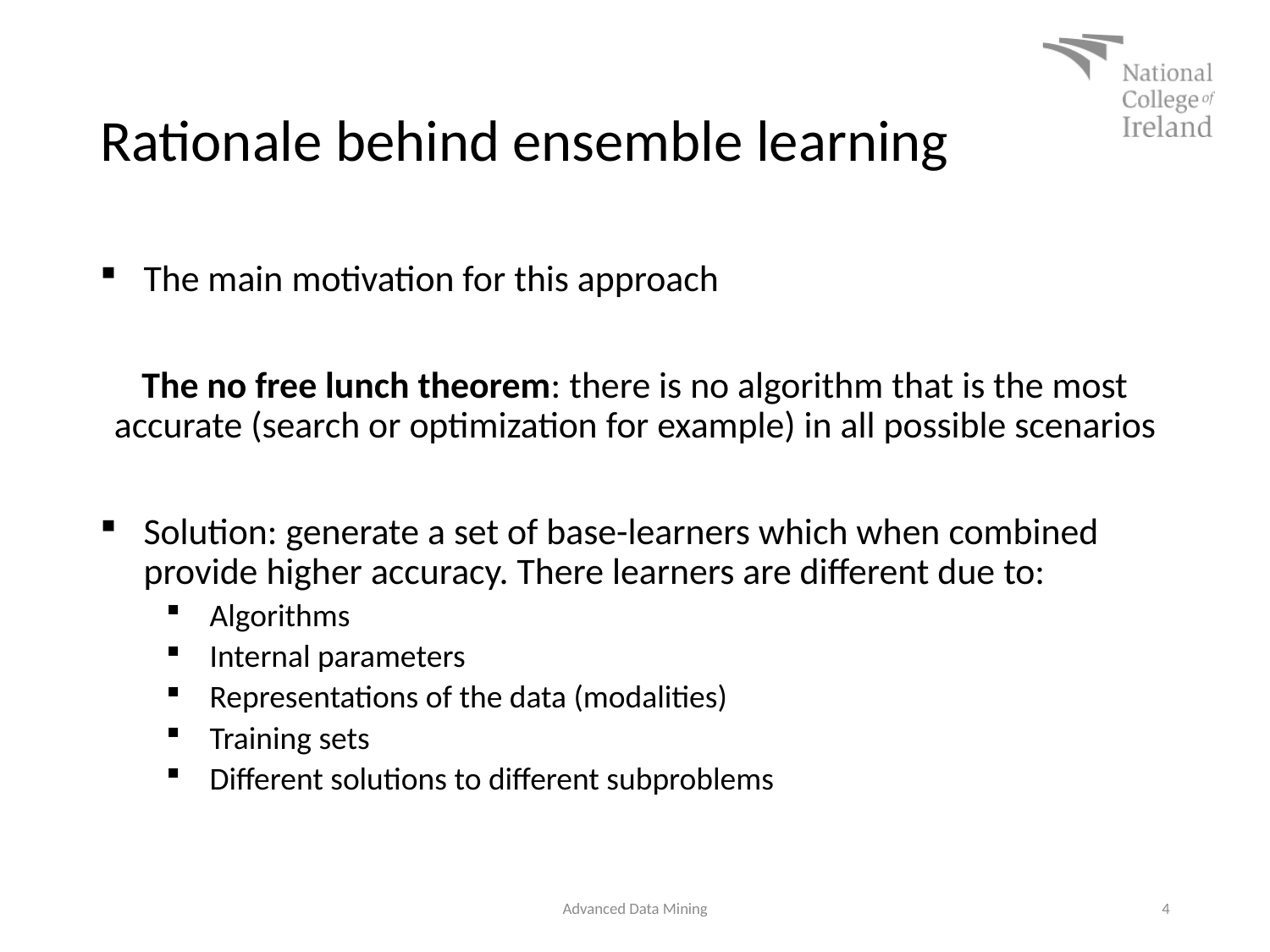

# Rationale behind ensemble learning
The main motivation for this approach

The no free lunch theorem: there is no algorithm that is the most accurate (search or optimization for example) in all possible scenarios

Solution: generate a set of base-learners which when combined provide higher accuracy. There learners are different due to:
Algorithms
Internal parameters
Representations of the data (modalities)
Training sets
Different solutions to different subproblems
Advanced Data Mining
4